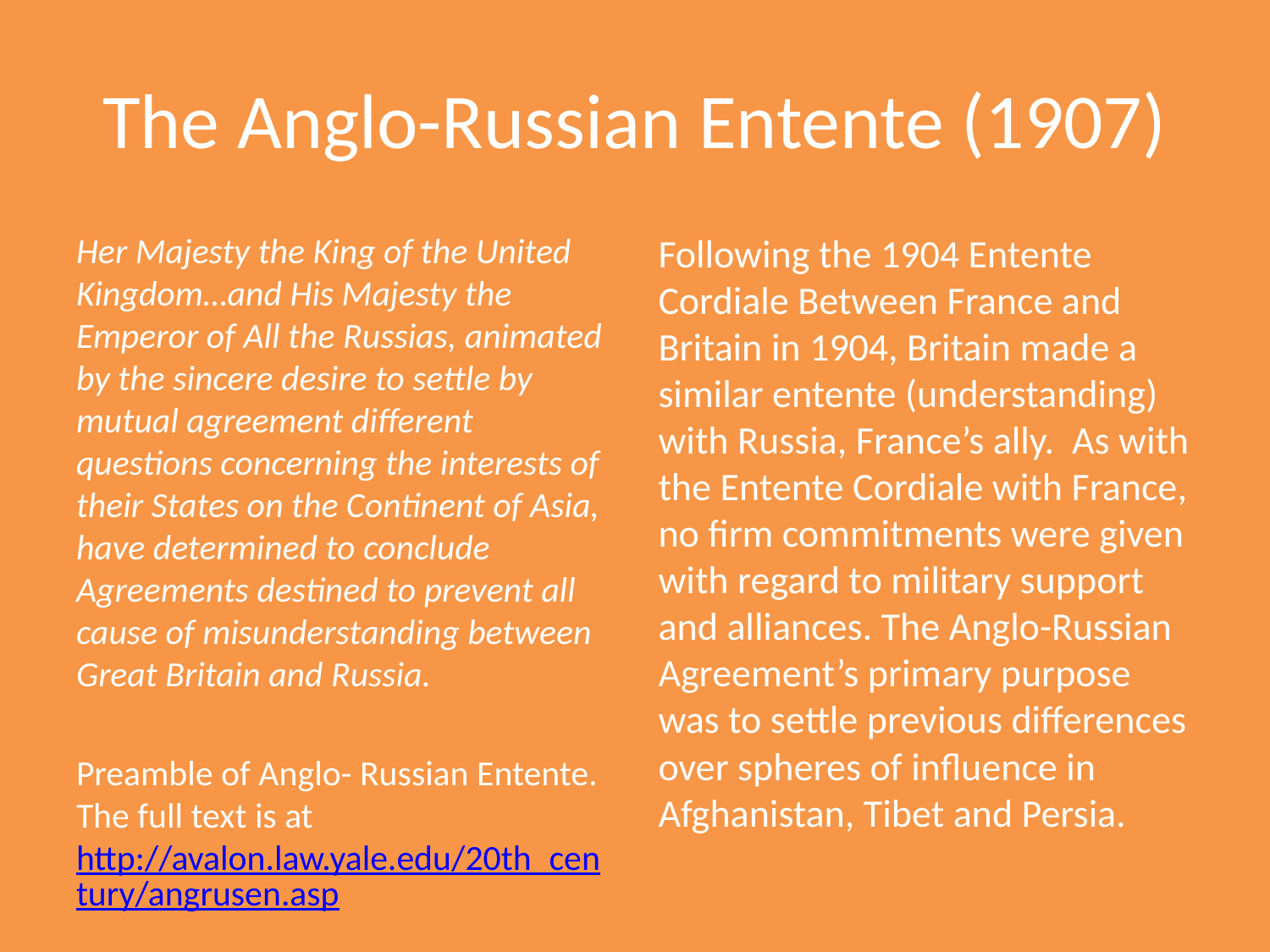

# The Anglo-Russian Entente (1907)
Her Majesty the King of the United Kingdom…and His Majesty the Emperor of All the Russias, animated by the sincere desire to settle by mutual agreement different questions concerning the interests of their States on the Continent of Asia, have determined to conclude Agreements destined to prevent all cause of misunderstanding between Great Britain and Russia.

Preamble of Anglo- Russian Entente.  The full text is at http://avalon.law.yale.edu/20th_century/angrusen.asp
Following the 1904 Entente Cordiale Between France and Britain in 1904, Britain made a similar entente (understanding)  with Russia, France’s ally.  As with the Entente Cordiale with France, no firm commitments were given with regard to military support and alliances. The Anglo-Russian Agreement’s primary purpose was to settle previous differences over spheres of influence in Afghanistan, Tibet and Persia.